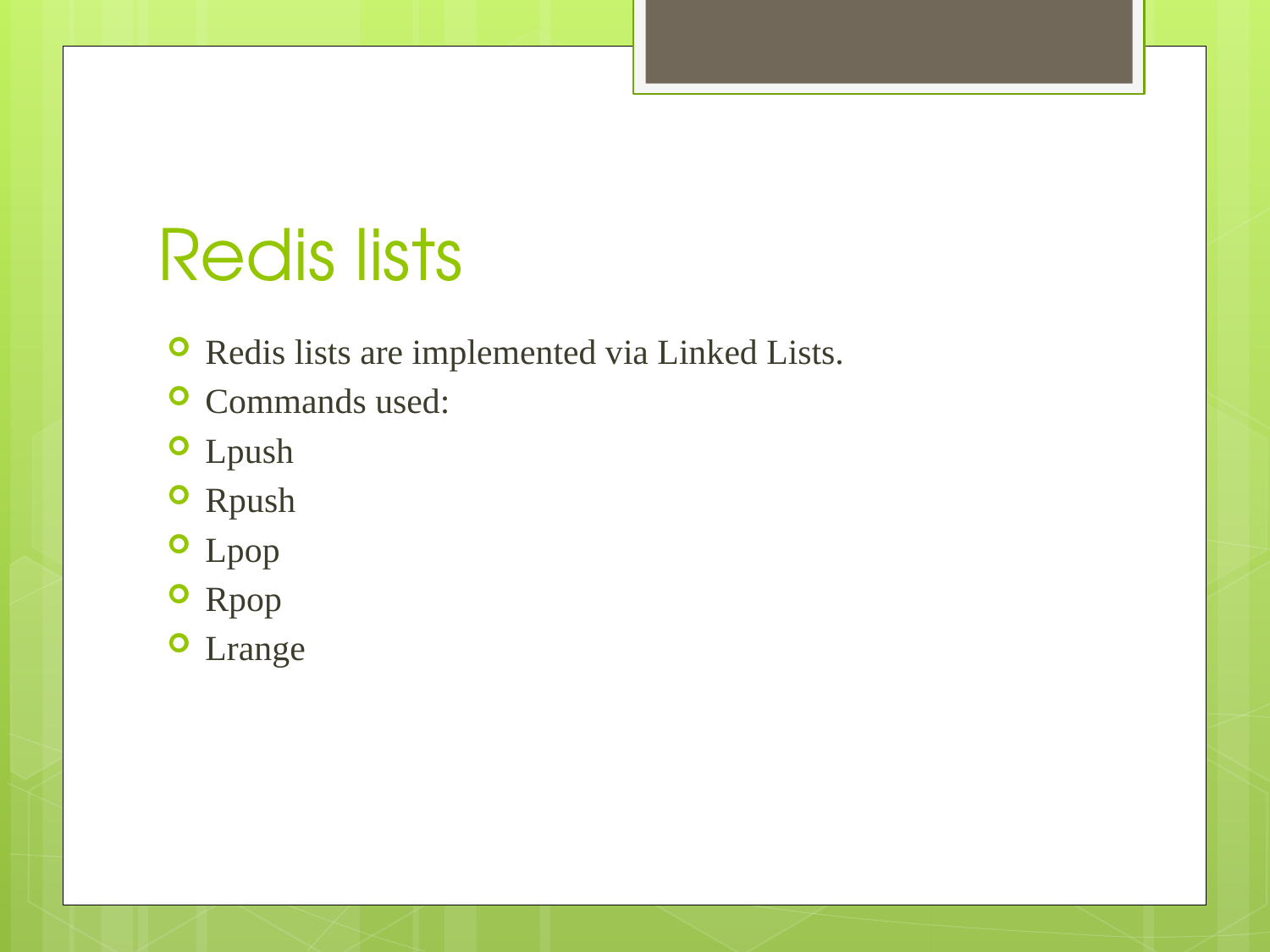

# Redis lists
Redis lists are implemented via Linked Lists.
Commands used:
Lpush
Rpush
Lpop
Rpop
Lrange